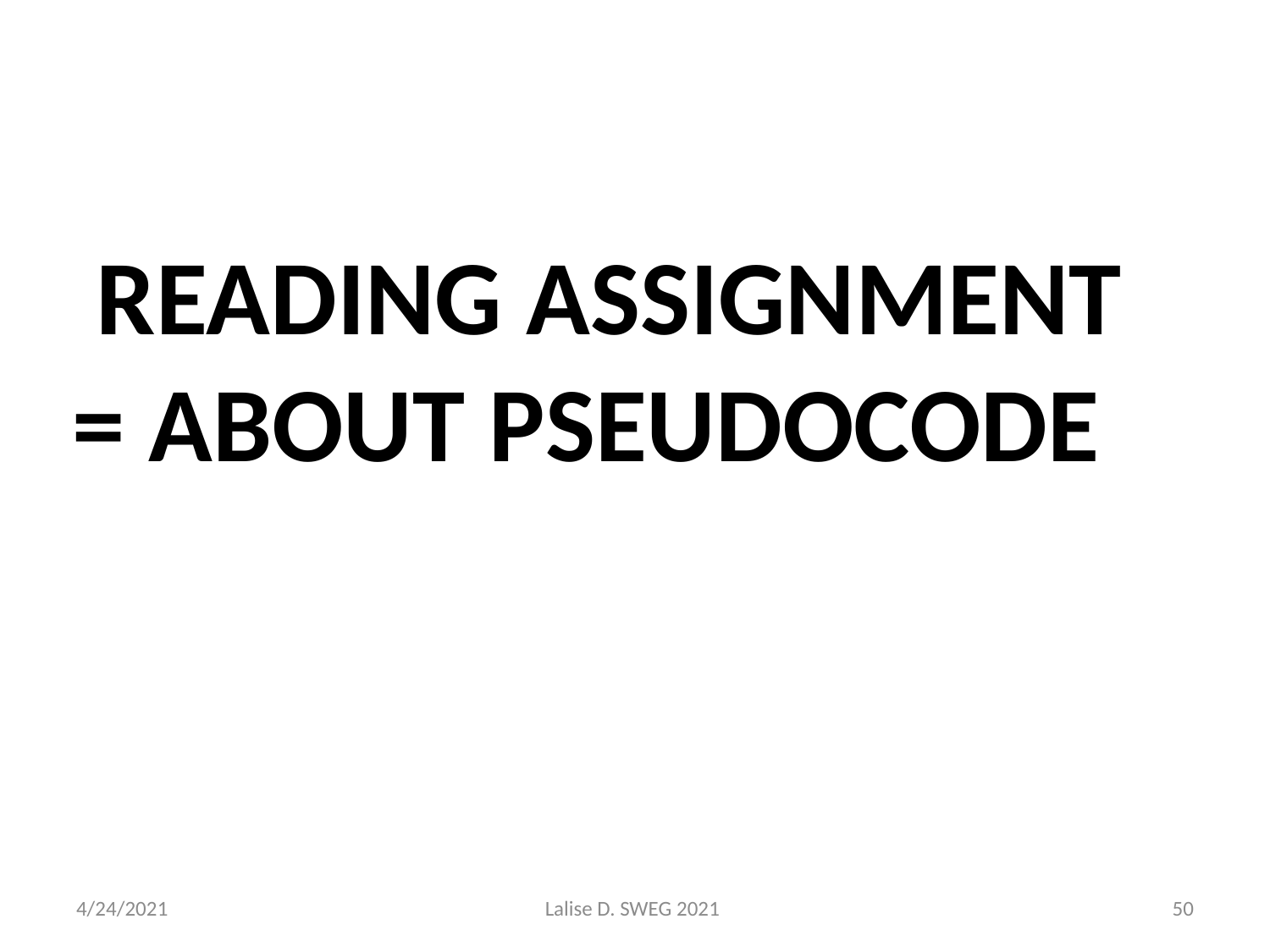

# Reading ASSIGNMENT = About Pseudocode
4/24/2021
Lalise D. SWEG 2021
50